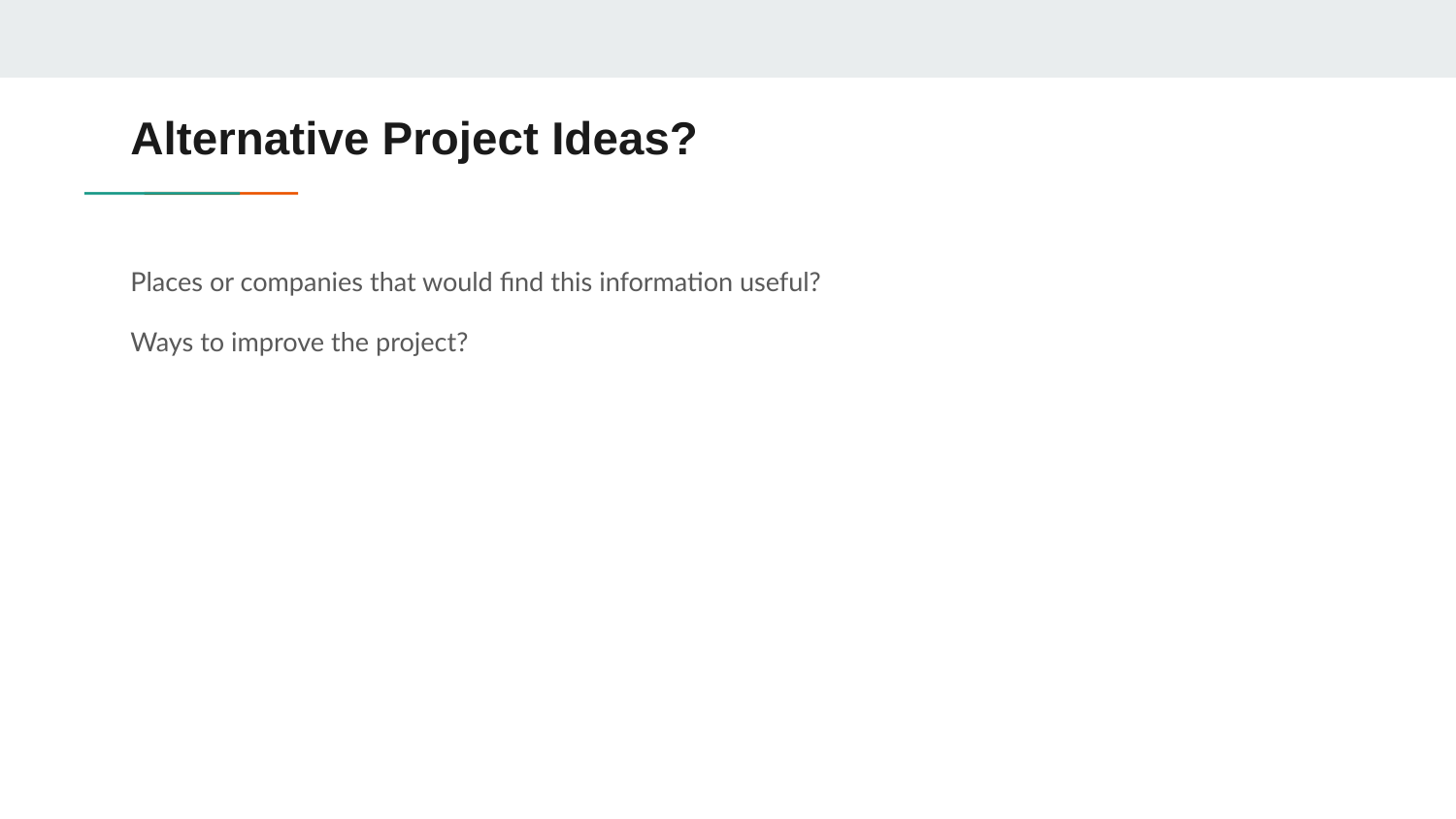

# Alternative Project Ideas?
Places or companies that would find this information useful?
Ways to improve the project?